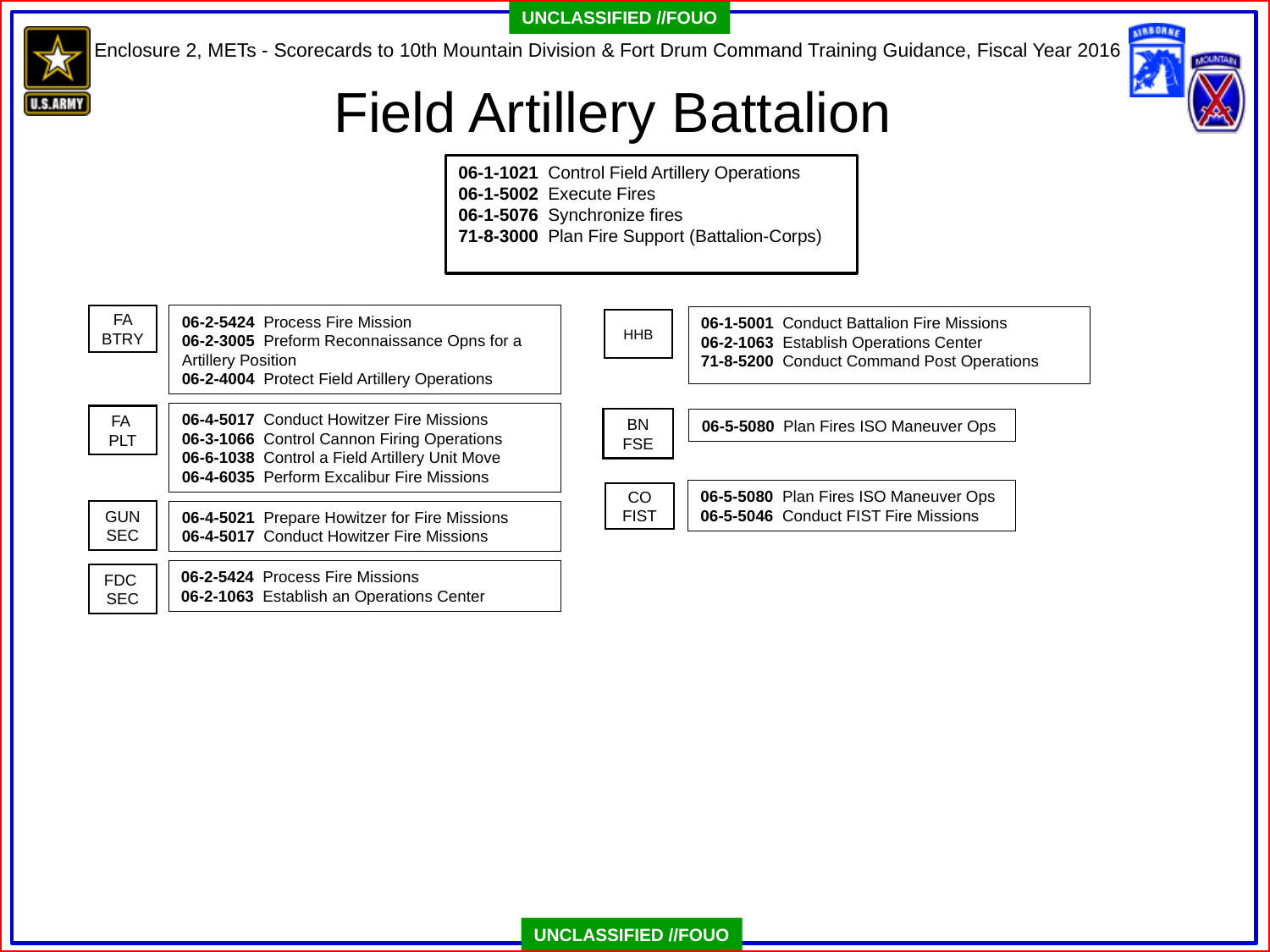

# Field Artillery Battalion
06-1-1021  Control Field Artillery Operations
06-1-5002  Execute Fires
06-1-5076  Synchronize fires
71-8-3000  Plan Fire Support (Battalion-Corps)

06-2-5424  Process Fire Mission
06-2-3005  Preform Reconnaissance Opns for a Artillery Position
06-2-4004  Protect Field Artillery Operations
FA BTRY
06-1-5001  Conduct Battalion Fire Missions
06-2-1063  Establish Operations Center
71-8-5200  Conduct Command Post Operations

HHB
06-4-5017  Conduct Howitzer Fire Missions
06-3-1066  Control Cannon Firing Operations
06-6-1038  Control a Field Artillery Unit Move
06-4-6035  Perform Excalibur Fire Missions
FA  PLT
BN FSE
06-5-5080  Plan Fires ISO Maneuver Ops
06-5-5080  Plan Fires ISO Maneuver Ops
06-5-5046  Conduct FIST Fire Missions
CO FIST
06-4-5021  Prepare Howitzer for Fire Missions
06-4-5017  Conduct Howitzer Fire Missions
GUN
SEC
06-2-5424  Process Fire Missions
06-2-1063  Establish an Operations Center
FDC  SEC